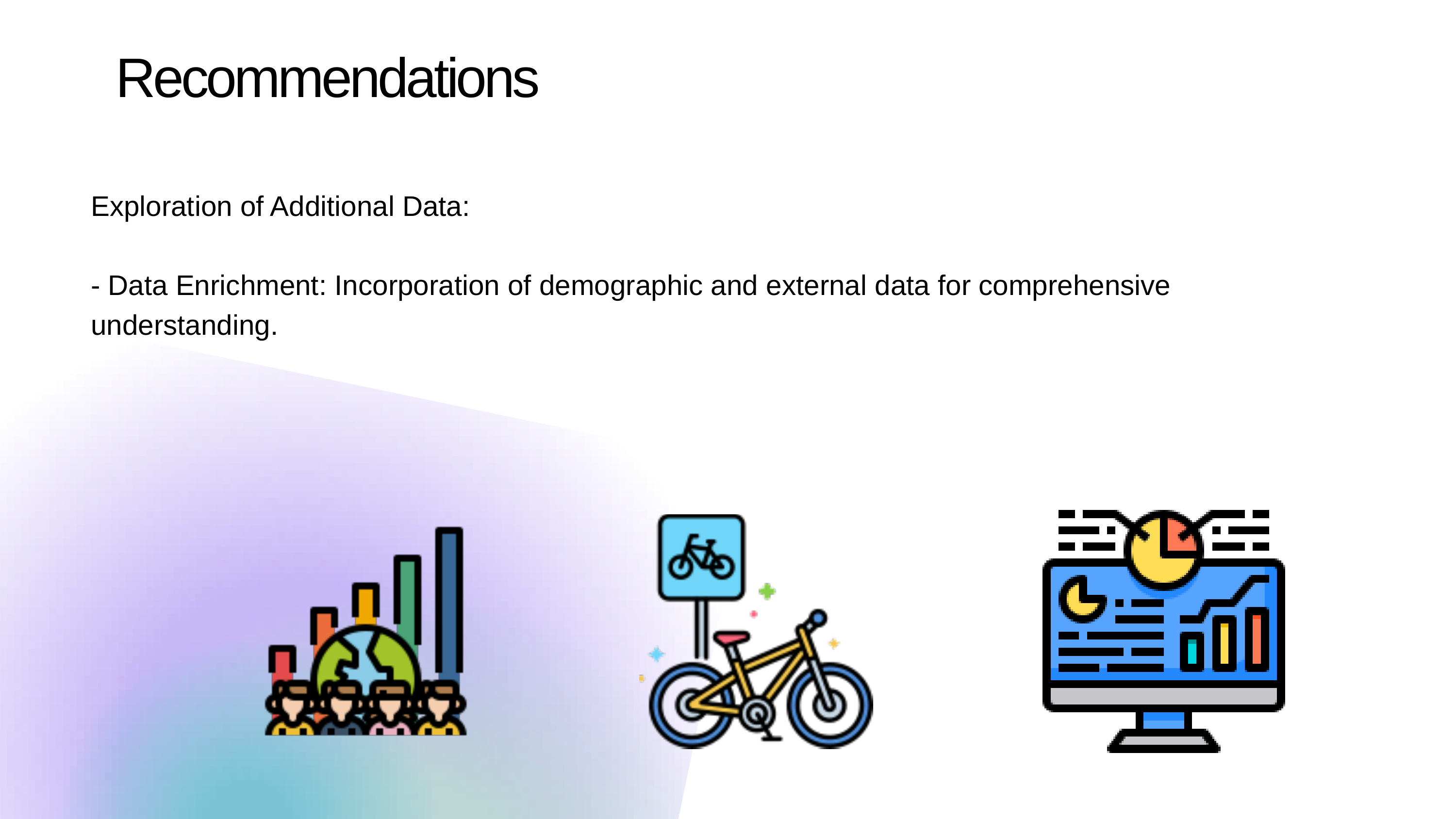

Recommendations

Exploration of Additional Data:

- Data Enrichment: Incorporation of demographic and external data for comprehensive understanding.